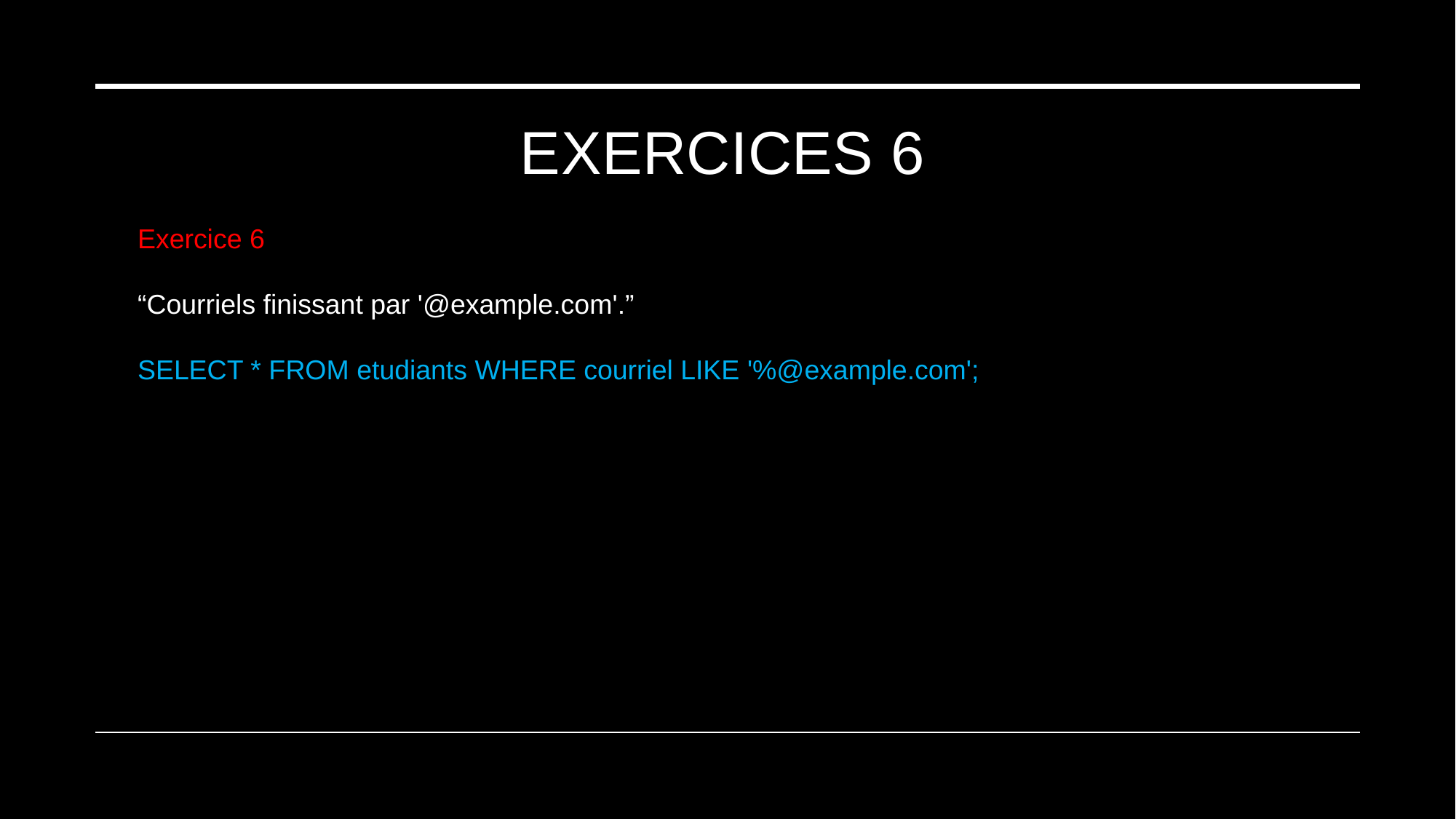

“Étudiants nom='Dupont' ou nom='Martin'.”

# Exercices 6
Exercice 6

“Courriels finissant par '@example.com'.”
SELECT * FROM etudiants WHERE courriel LIKE '%@example.com';